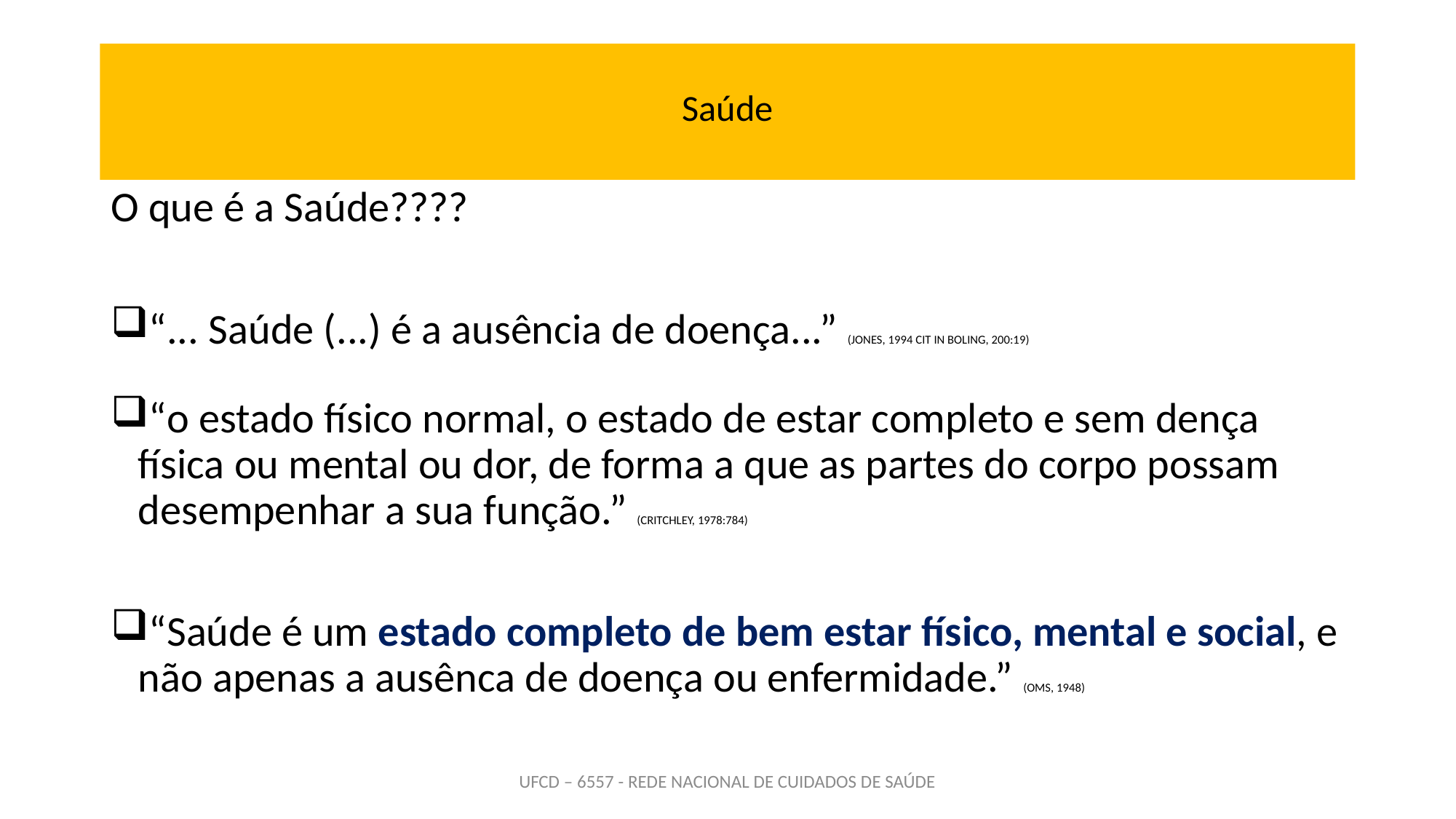

# Saúde
O que é a Saúde????

“... Saúde (...) é a ausência de doença...” (JONES, 1994 CIT IN BOLING, 200:19)

“o estado físico normal, o estado de estar completo e sem dença física ou mental ou dor, de forma a que as partes do corpo possam desempenhar a sua função.” (CRITCHLEY, 1978:784)

“Saúde é um estado completo de bem estar físico, mental e social, e não apenas a ausênca de doença ou enfermidade.” (OMS, 1948)

UFCD – 6557 - REDE NACIONAL DE CUIDADOS DE SAÚDE